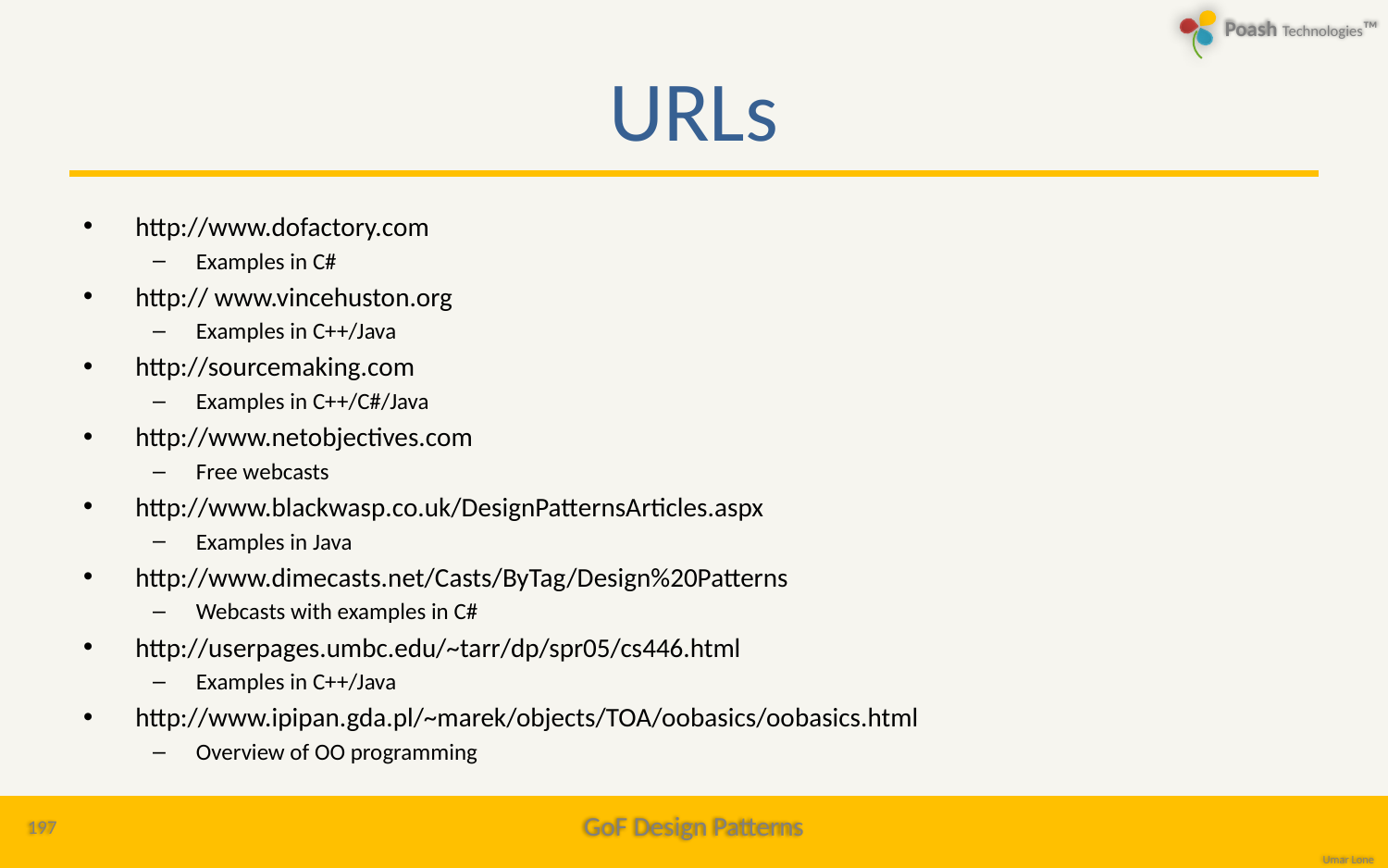

# URLs
http://www.dofactory.com
Examples in C#
http:// www.vincehuston.org
Examples in C++/Java
http://sourcemaking.com
Examples in C++/C#/Java
http://www.netobjectives.com
Free webcasts
http://www.blackwasp.co.uk/DesignPatternsArticles.aspx
Examples in Java
http://www.dimecasts.net/Casts/ByTag/Design%20Patterns
Webcasts with examples in C#
http://userpages.umbc.edu/~tarr/dp/spr05/cs446.html
Examples in C++/Java
http://www.ipipan.gda.pl/~marek/objects/TOA/oobasics/oobasics.html
Overview of OO programming

197